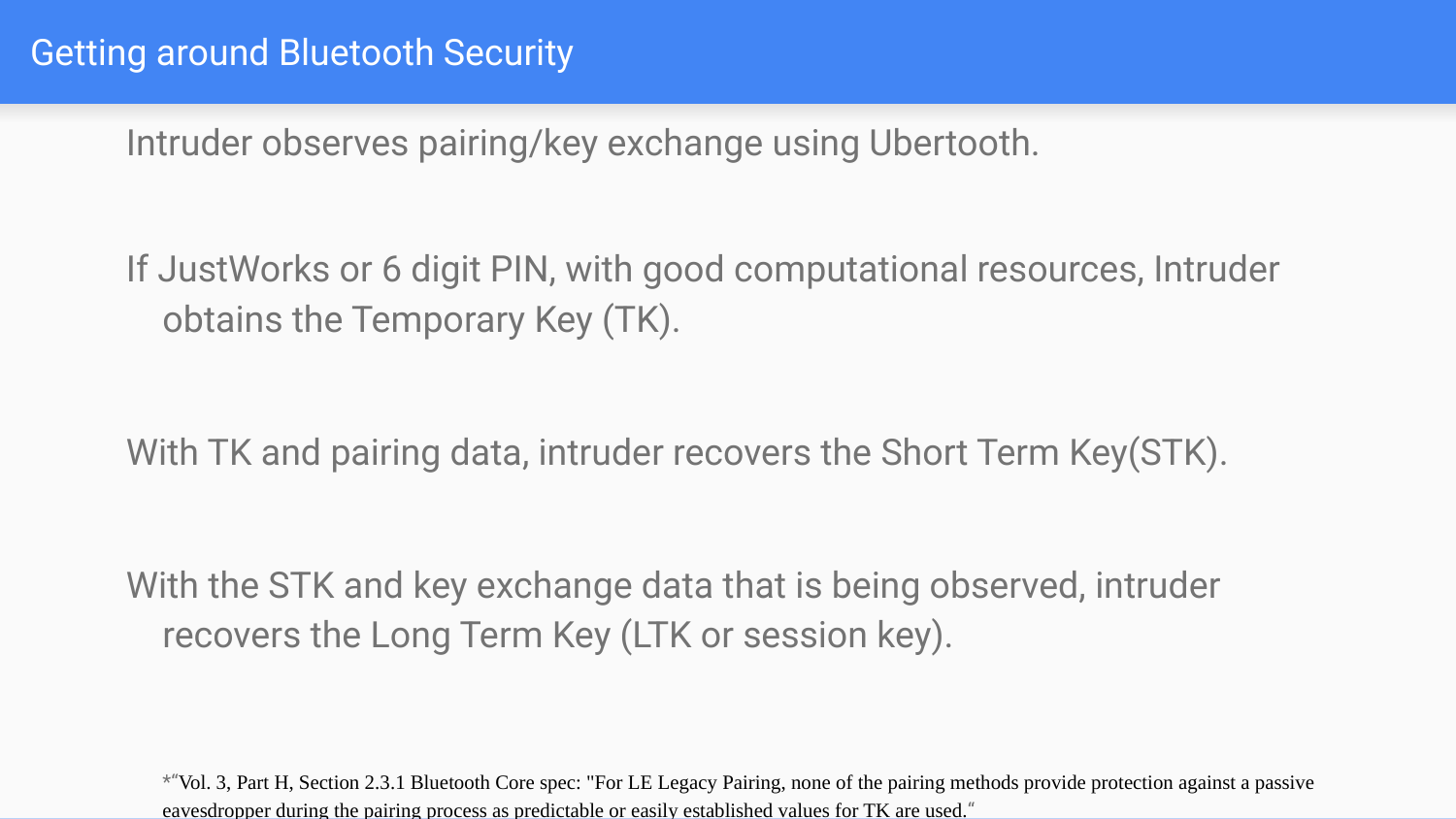

# Getting around Bluetooth Security
Intruder observes pairing/key exchange using Ubertooth.
If JustWorks or 6 digit PIN, with good computational resources, Intruder obtains the Temporary Key (TK).
With TK and pairing data, intruder recovers the Short Term Key(STK).
With the STK and key exchange data that is being observed, intruder recovers the Long Term Key (LTK or session key).
*“Vol. 3, Part H, Section 2.3.1 Bluetooth Core spec: "For LE Legacy Pairing, none of the pairing methods provide protection against a passive eavesdropper during the pairing process as predictable or easily established values for TK are used.“